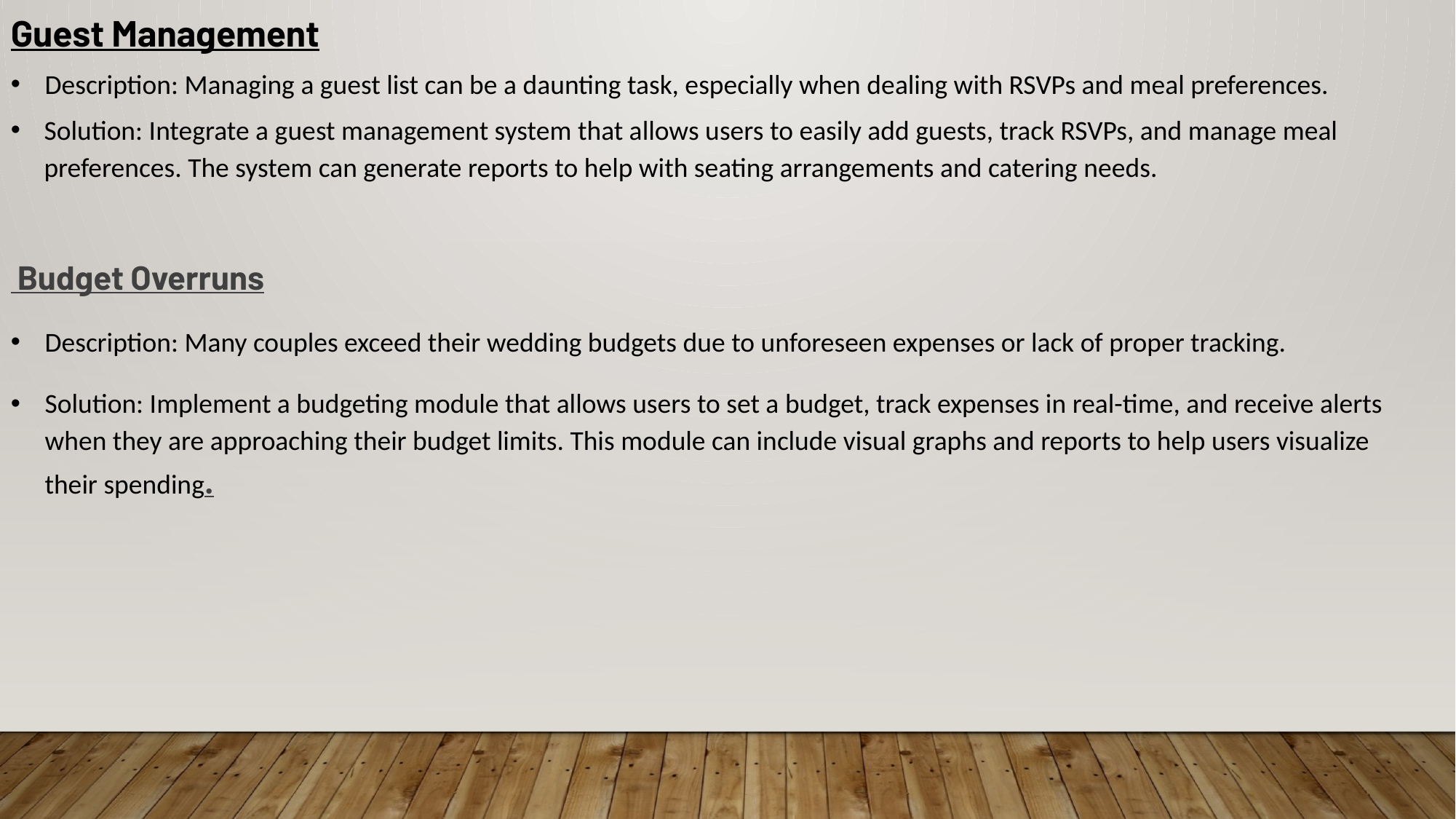

Guest Management
Description: Managing a guest list can be a daunting task, especially when dealing with RSVPs and meal preferences.
Solution: Integrate a guest management system that allows users to easily add guests, track RSVPs, and manage meal preferences. The system can generate reports to help with seating arrangements and catering needs.

 Budget Overruns
Description: Many couples exceed their wedding budgets due to unforeseen expenses or lack of proper tracking.
Solution: Implement a budgeting module that allows users to set a budget, track expenses in real-time, and receive alerts when they are approaching their budget limits. This module can include visual graphs and reports to help users visualize their spending.